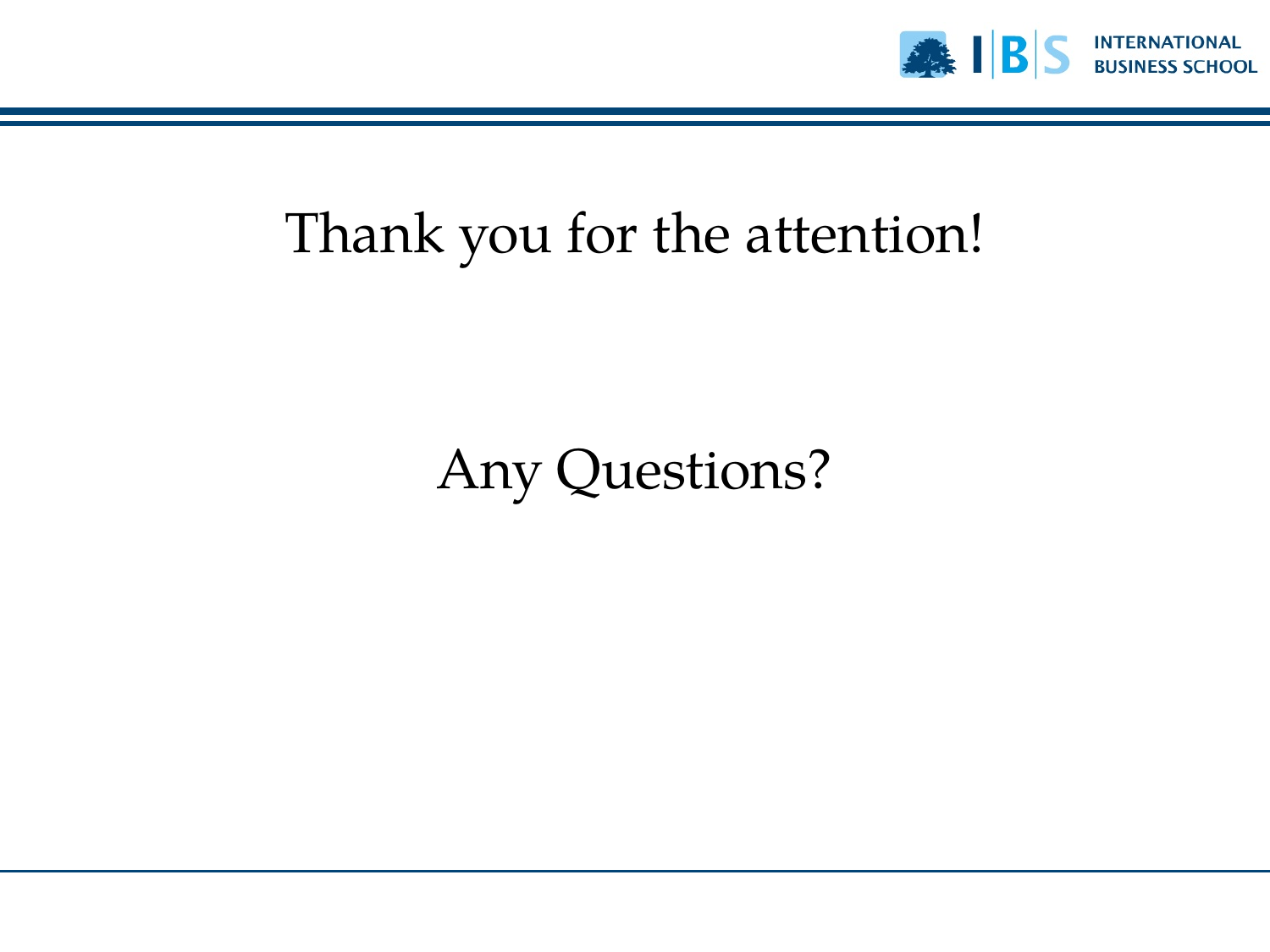

Thank you for the attention!

Any Questions?